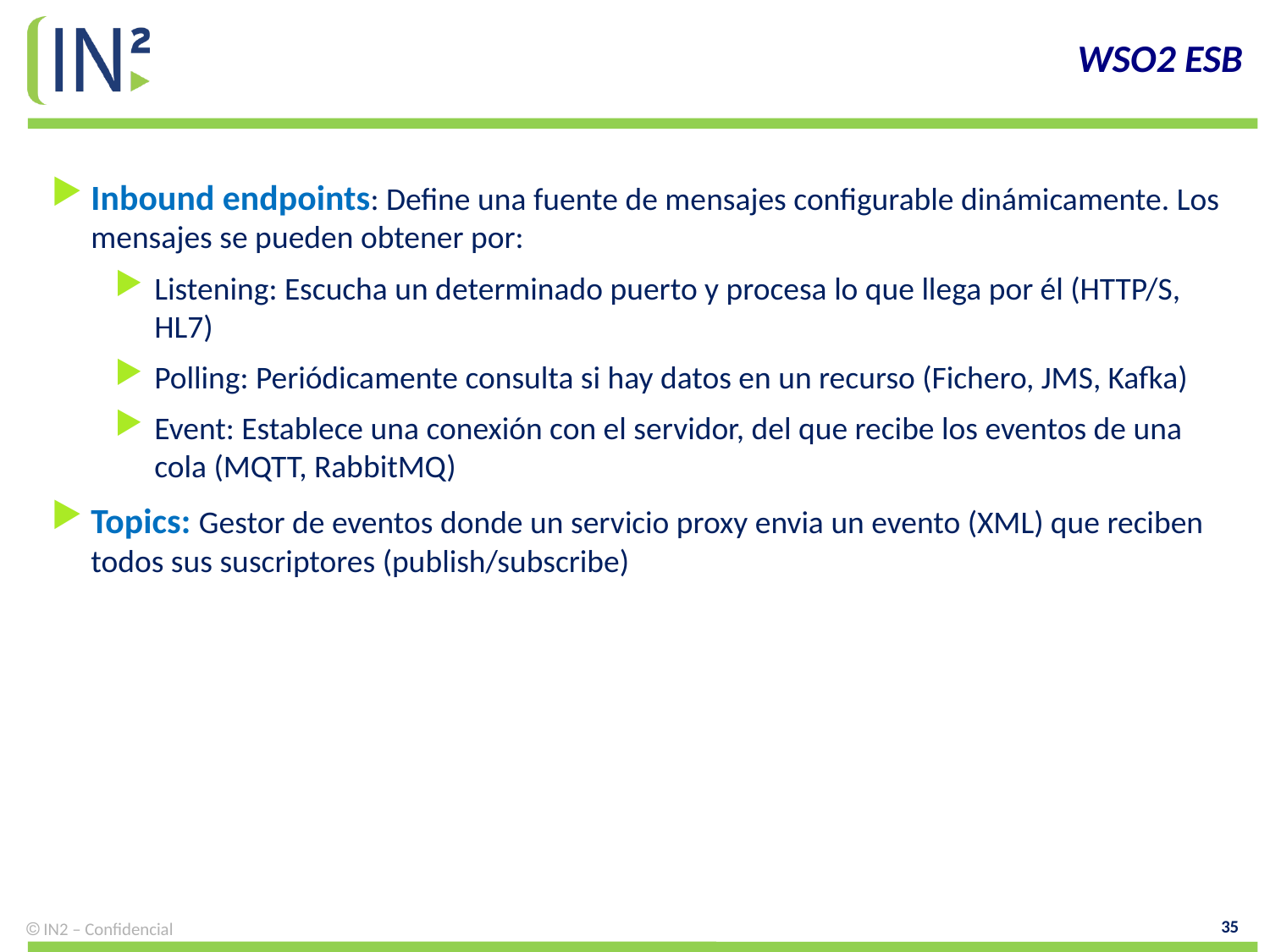

# WSO2 ESB

Inbound endpoints: Define una fuente de mensajes configurable dinámicamente. Los mensajes se pueden obtener por:
Listening: Escucha un determinado puerto y procesa lo que llega por él (HTTP/S, HL7)
Polling: Periódicamente consulta si hay datos en un recurso (Fichero, JMS, Kafka)
Event: Establece una conexión con el servidor, del que recibe los eventos de una cola (MQTT, RabbitMQ)
Topics: Gestor de eventos donde un servicio proxy envia un evento (XML) que reciben todos sus suscriptores (publish/subscribe)